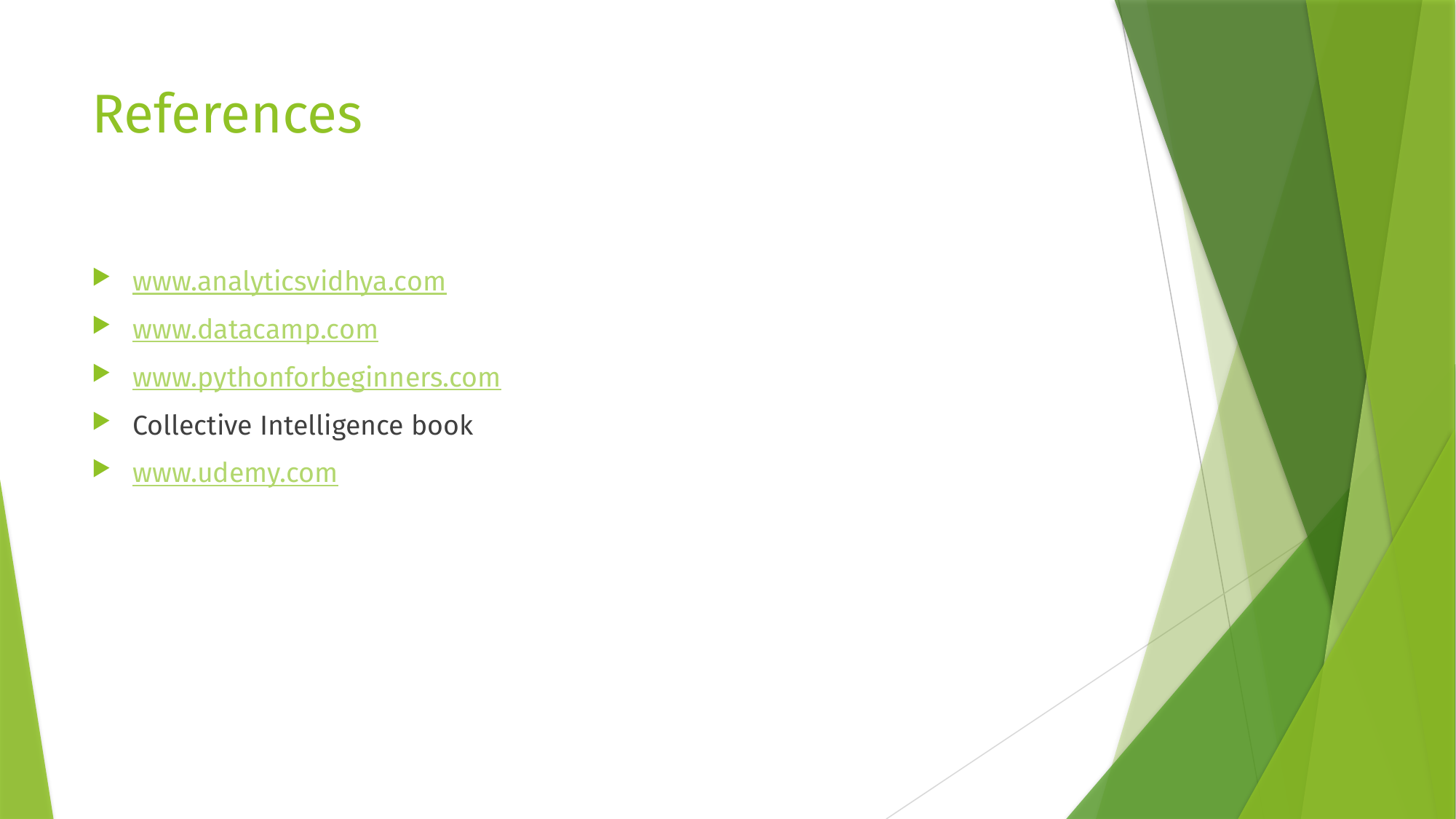

# References
www.analyticsvidhya.com
www.datacamp.com
www.pythonforbeginners.com
Collective Intelligence book
www.udemy.com